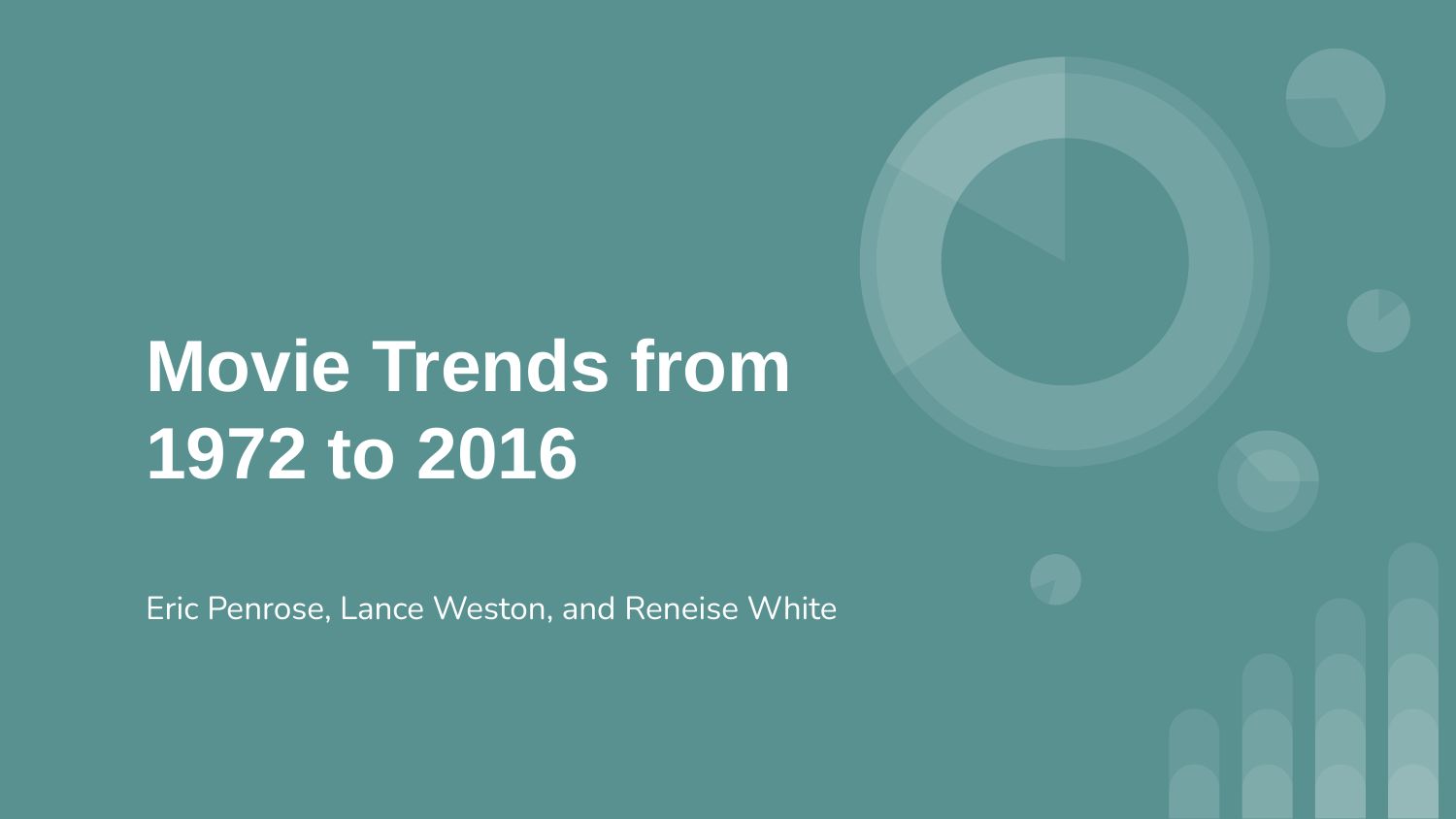

# Movie Trends from 1972 to 2016
Eric Penrose, Lance Weston, and Reneise White